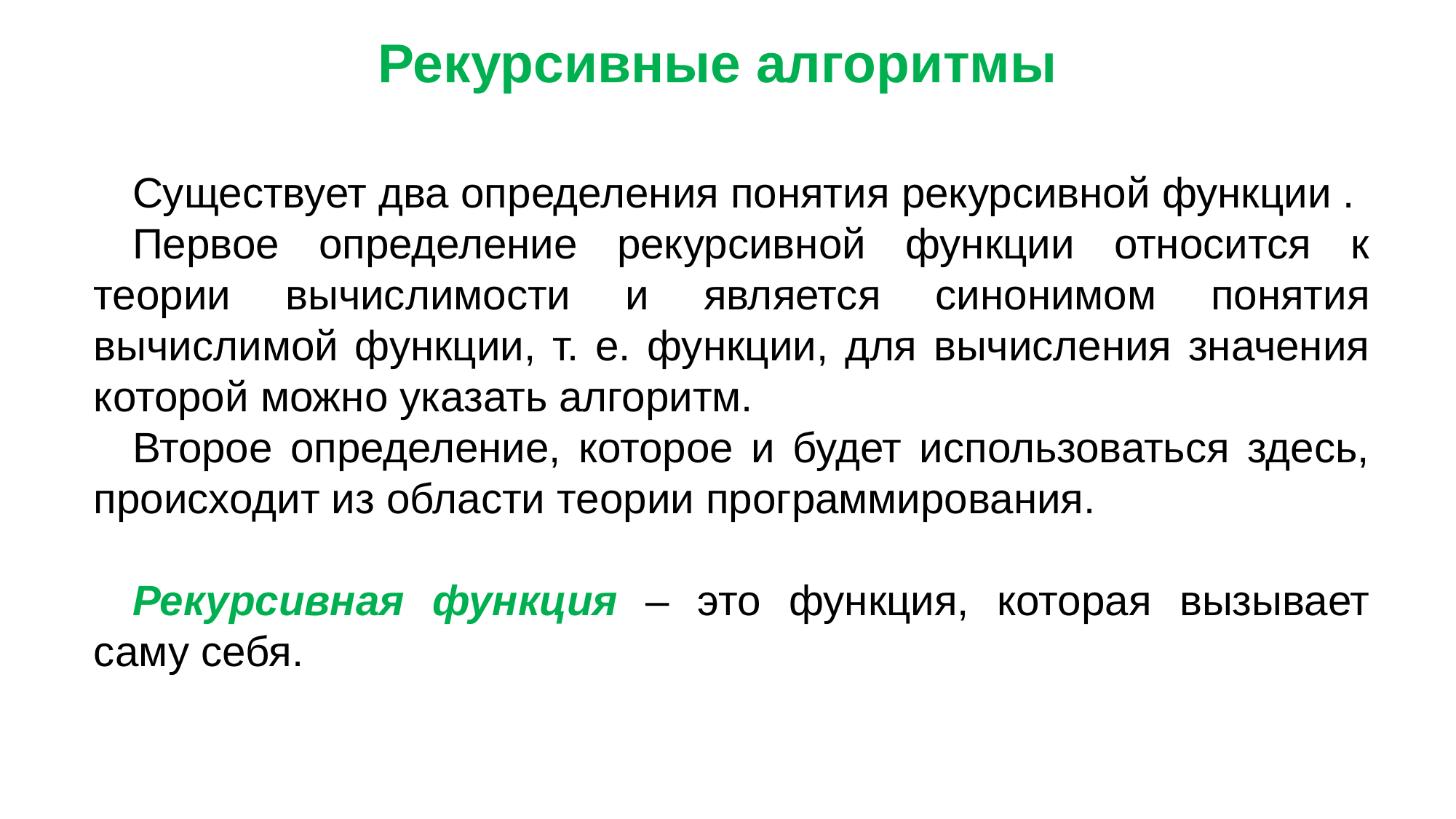

Рекурсивные алгоритмы
Существует два определения понятия рекурсивной функции .
Первое определение рекурсивной функции относится к теории вычислимости и является синонимом понятия вычислимой функции, т. е. функции, для вычисления значения которой можно указать алгоритм.
Второе определение, которое и будет использоваться здесь, происходит из области теории программирования.

Рекурсивная функция – это функция, которая вызывает саму себя.